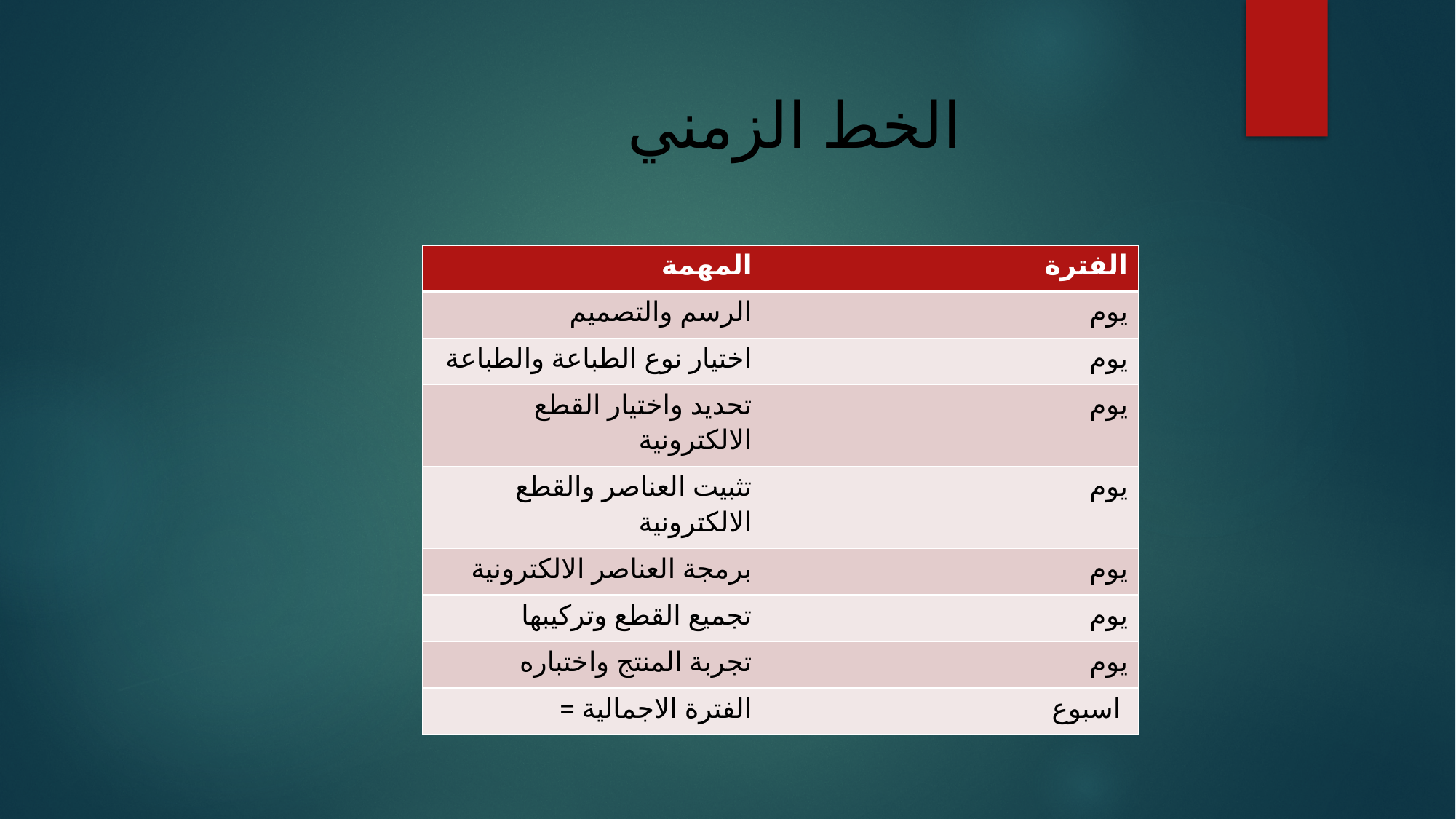

# الخط الزمني
| المهمة | الفترة |
| --- | --- |
| الرسم والتصميم | يوم |
| اختيار نوع الطباعة والطباعة | يوم |
| تحديد واختيار القطع الالكترونية | يوم |
| تثبيت العناصر والقطع الالكترونية | يوم |
| برمجة العناصر الالكترونية | يوم |
| تجميع القطع وتركيبها | يوم |
| تجربة المنتج واختباره | يوم |
| الفترة الاجمالية = | اسبوع |